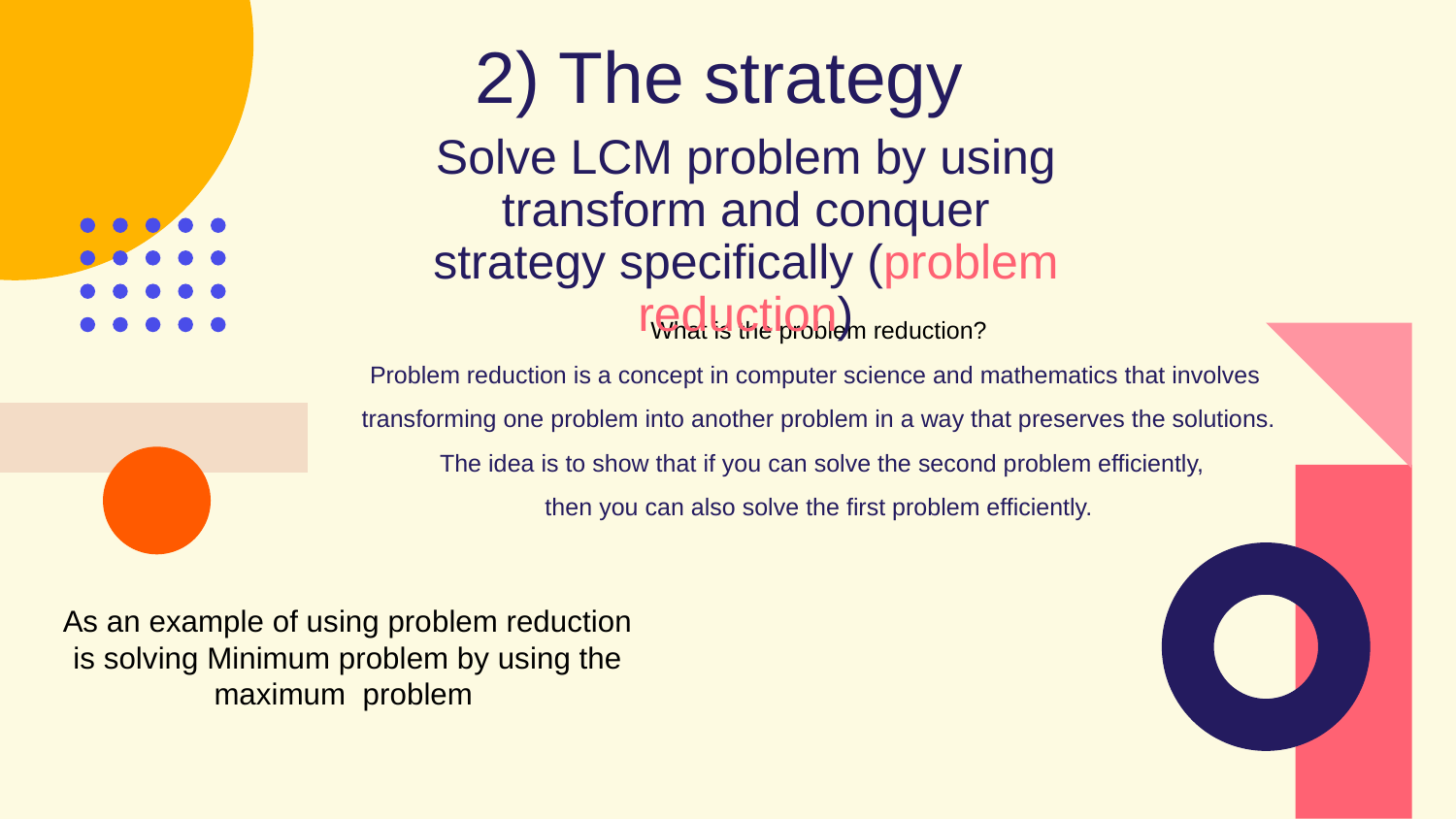

# 2) The strategy
Solve LCM problem by using transform and conquer strategy specifically (problem reduction)

What is the problem reduction?
Problem reduction is a concept in computer science and mathematics that involves
transforming one problem into another problem in a way that preserves the solutions.
 The idea is to show that if you can solve the second problem efficiently,
 then you can also solve the first problem efficiently.

As an example of using problem reduction is solving Minimum problem by using the maximum  problem